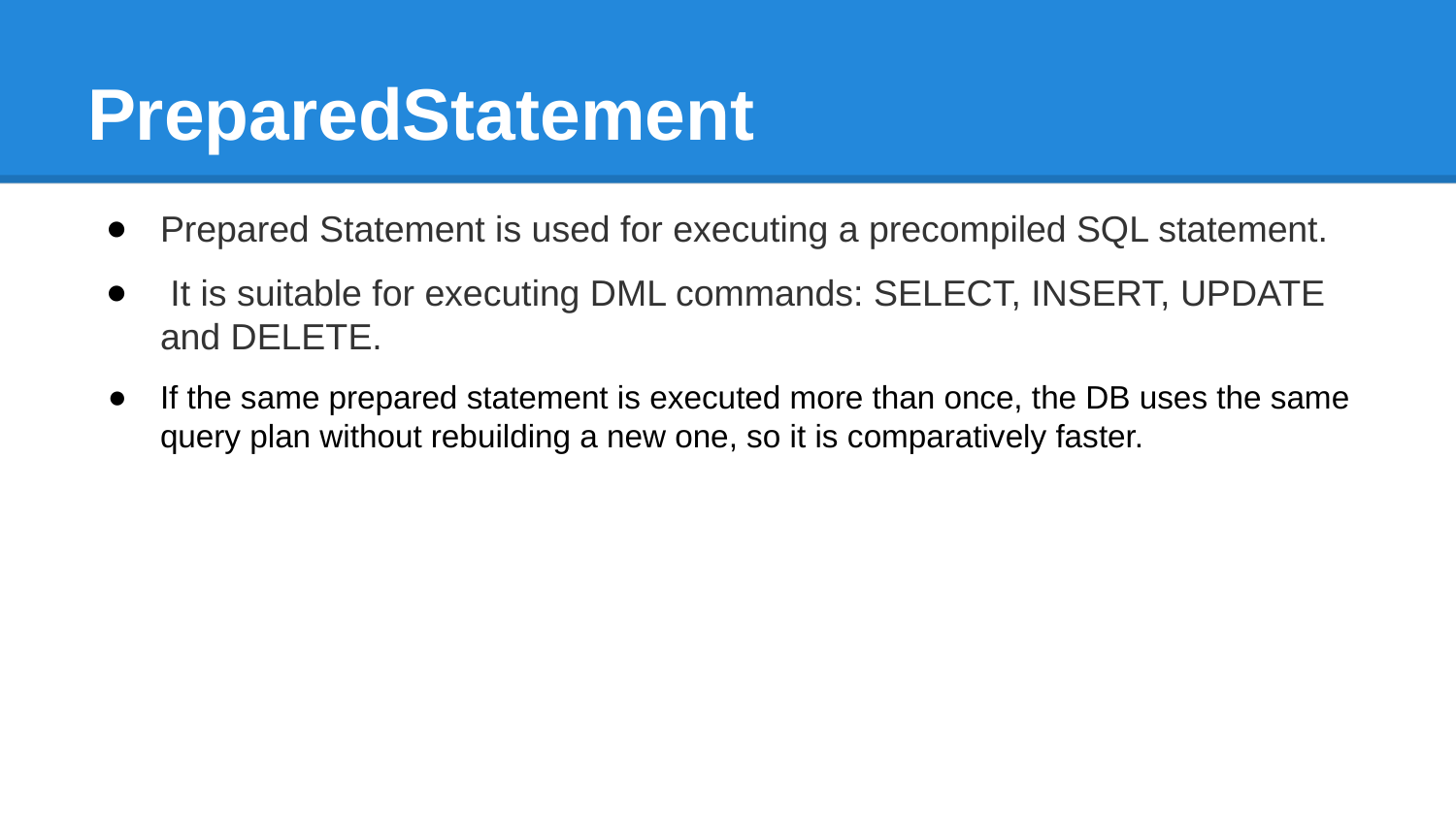

# PreparedStatement
Prepared Statement is used for executing a precompiled SQL statement.
 It is suitable for executing DML commands: SELECT, INSERT, UPDATE and DELETE.
If the same prepared statement is executed more than once, the DB uses the same query plan without rebuilding a new one, so it is comparatively faster.